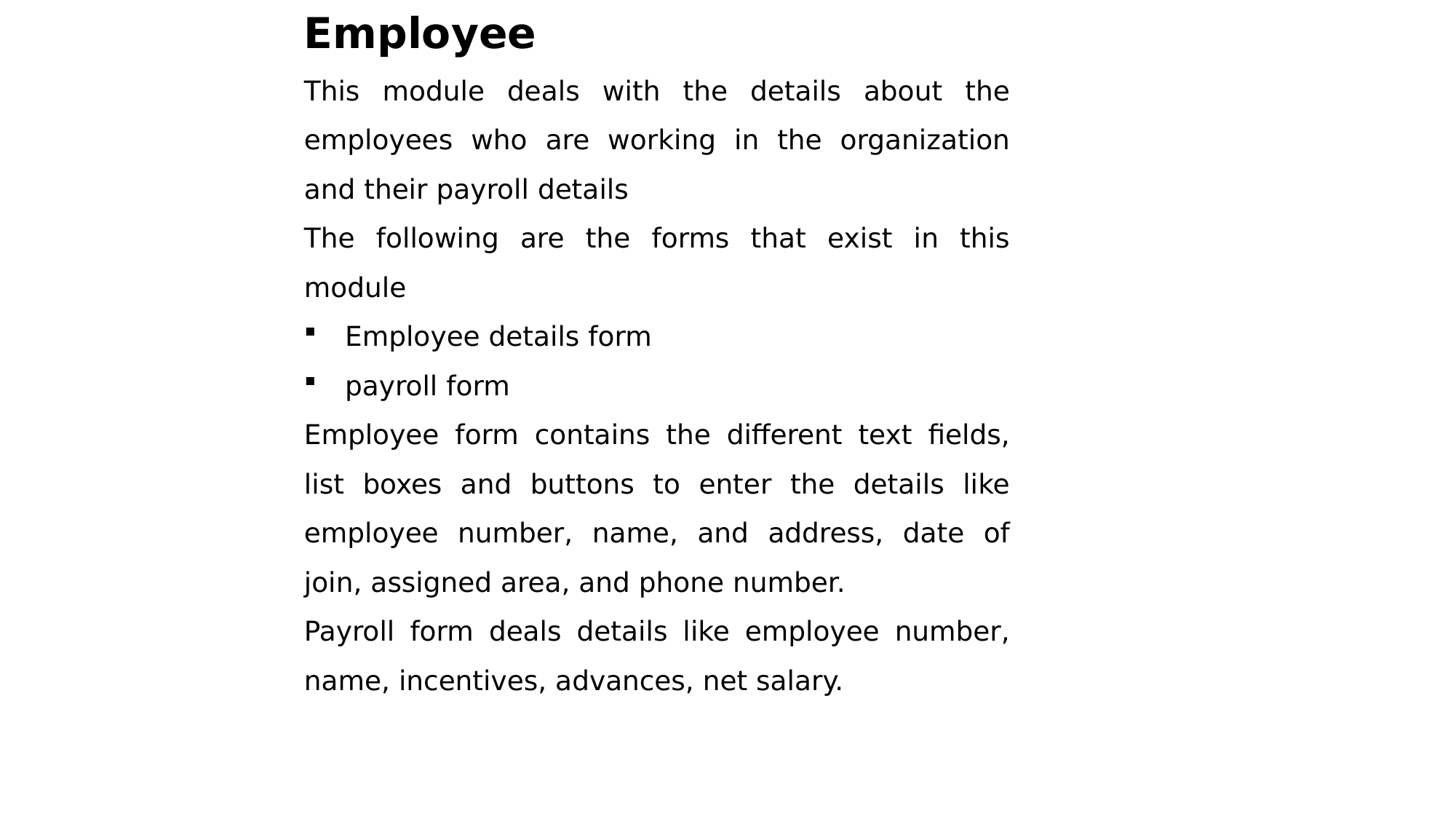

Employee
This module deals with the details about the employees who are working in the organization and their payroll details
The following are the forms that exist in this module
Employee details form
payroll form
Employee form contains the different text fields, list boxes and buttons to enter the details like employee number, name, and address, date of join, assigned area, and phone number.
Payroll form deals details like employee number, name, incentives, advances, net salary.

#